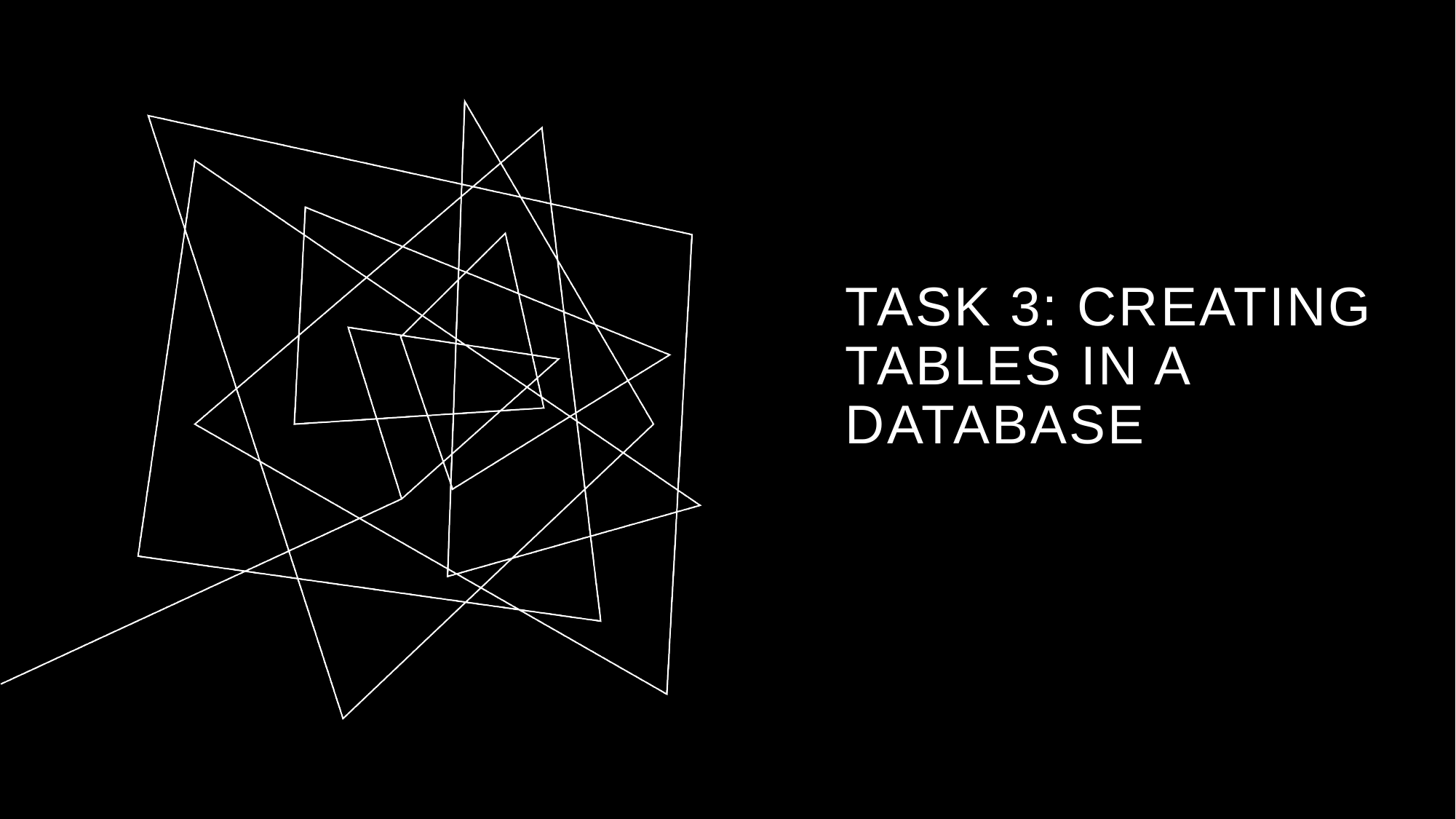

# Task 3: Creating tables in a database